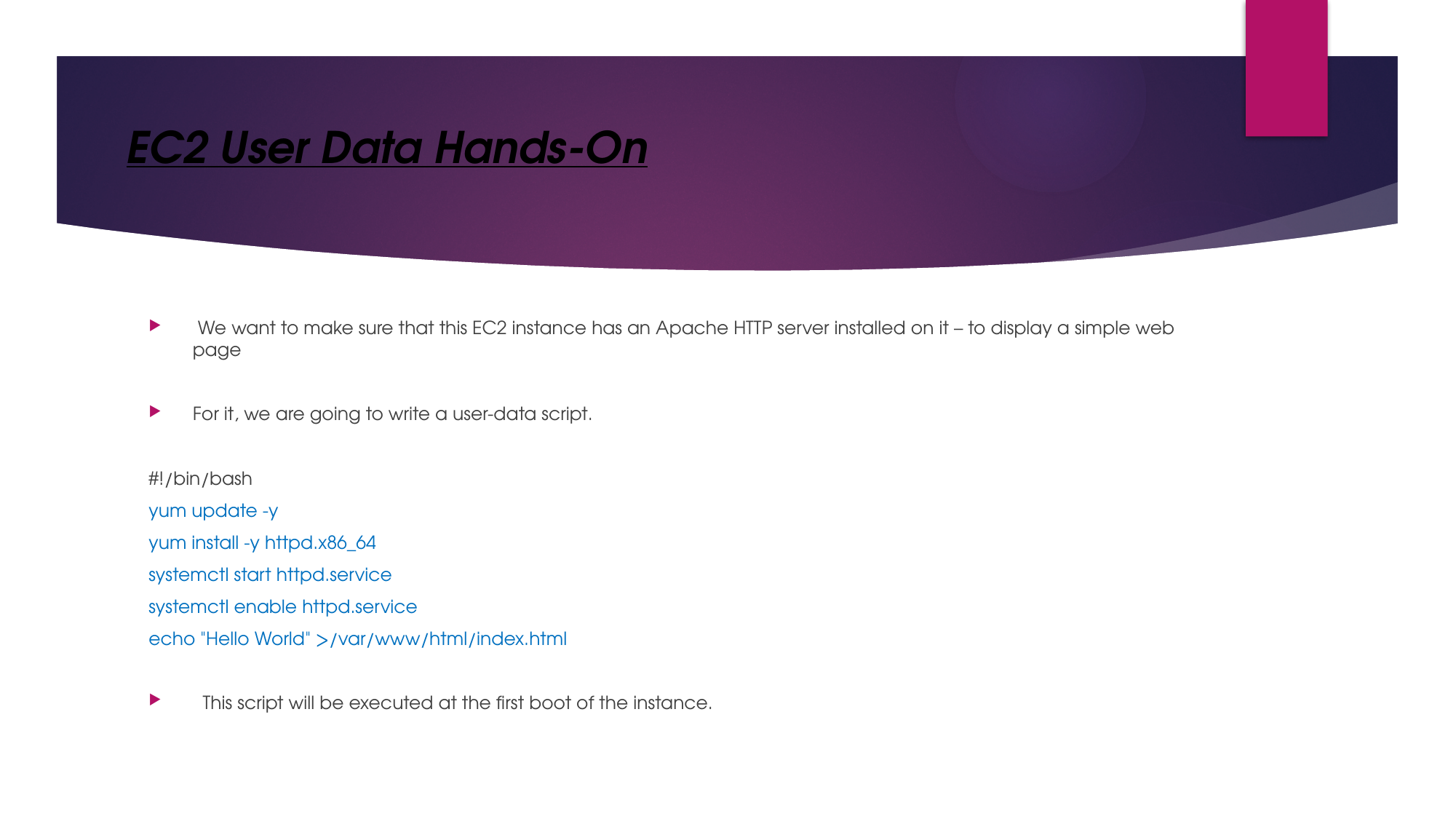

# EC2 User Data Hands-On
 We want to make sure that this EC2 instance has an Apache HTTP server installed on it – to display a simple web page

For it, we are going to write a user-data script.

#!/bin/bash
yum update -y
yum install -y httpd.x86_64
systemctl start httpd.service
systemctl enable httpd.service
echo "Hello World" >/var/www/html/index.html

  This script will be executed at the first boot of the instance.